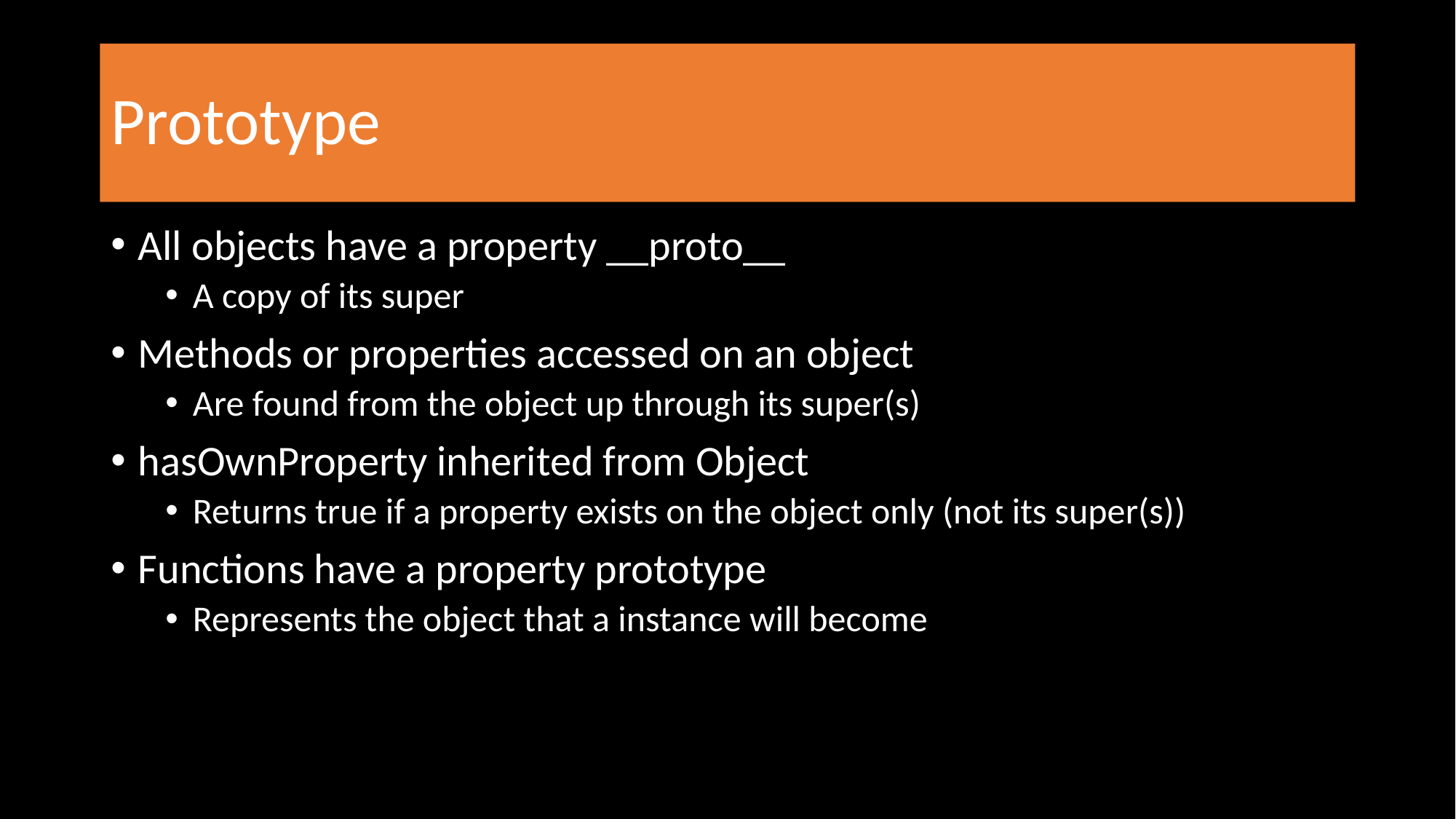

# Prototype
All objects have a property __proto__
A copy of its super
Methods or properties accessed on an object
Are found from the object up through its super(s)
hasOwnProperty inherited from Object
Returns true if a property exists on the object only (not its super(s))
Functions have a property prototype
Represents the object that a instance will become